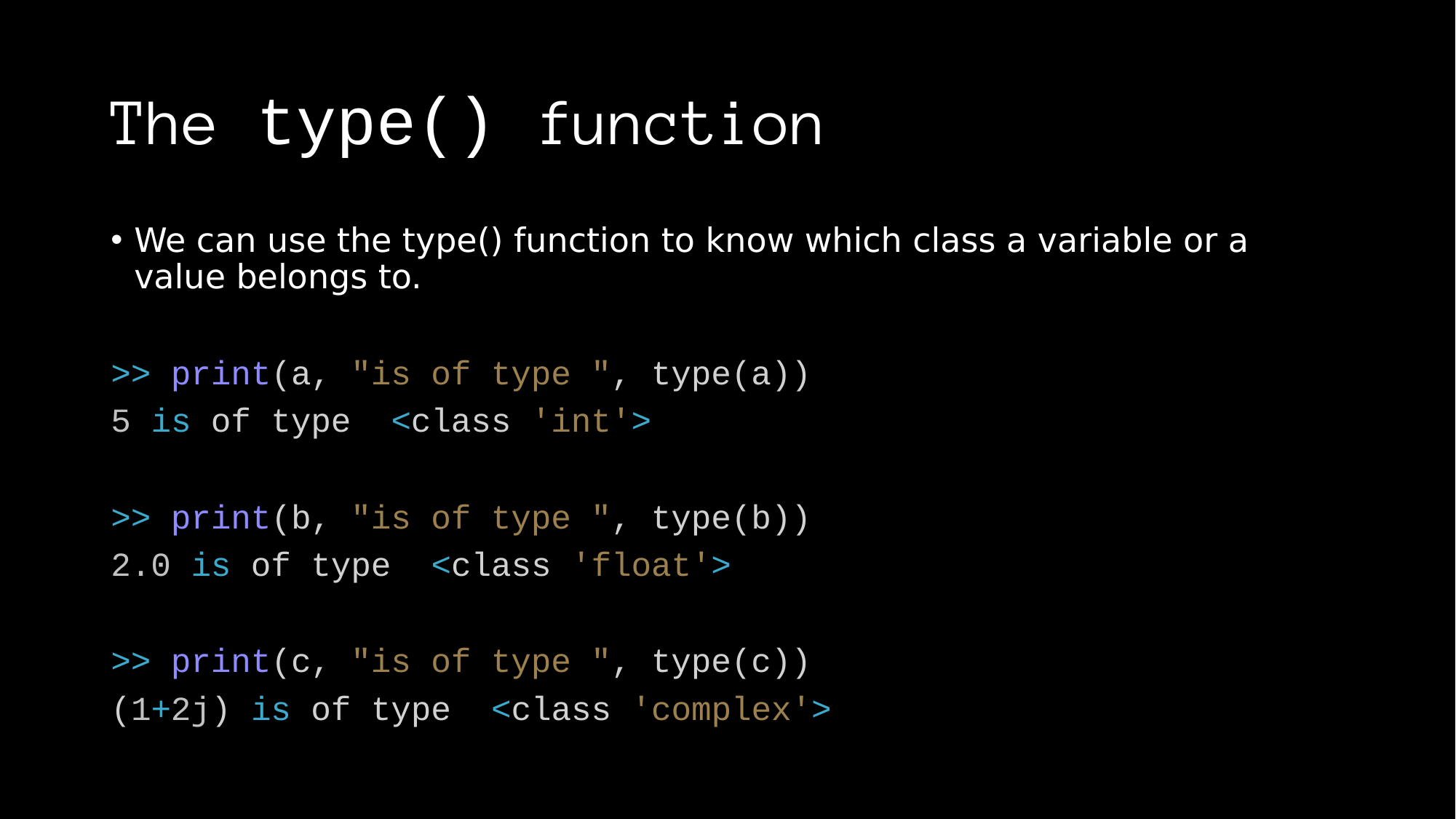

# The type() function
We can use the type() function to know which class a variable or a value belongs to.

>> print(a, "is of type ", type(a))
5 is of type  <class 'int'>

>> print(b, "is of type ", type(b))
2.0 is of type  <class 'float'>

>> print(c, "is of type ", type(c))
(1+2j) is of type  <class 'complex'>